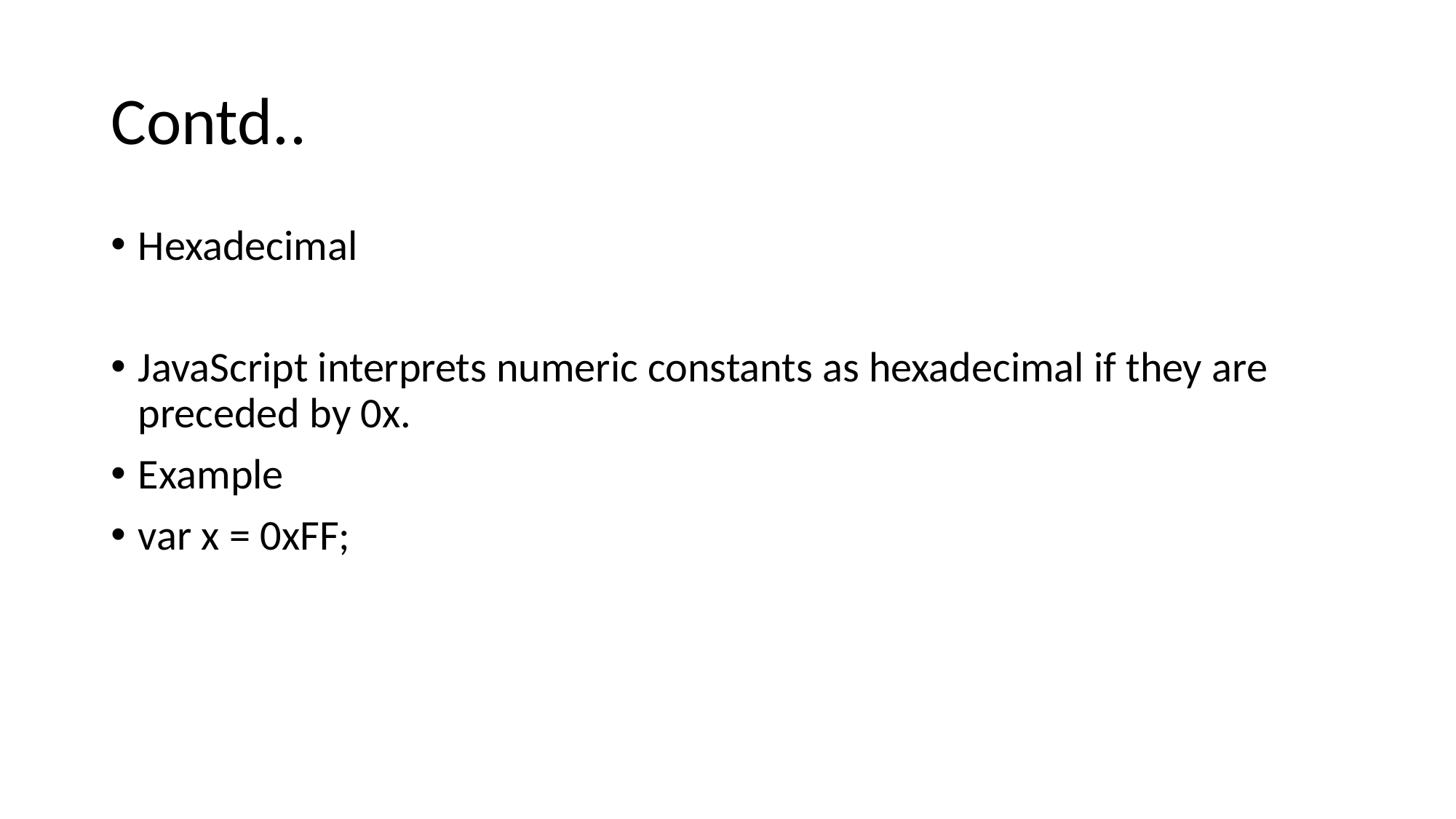

# Contd..
Hexadecimal

JavaScript interprets numeric constants as hexadecimal if they are preceded by 0x.
Example
var x = 0xFF;